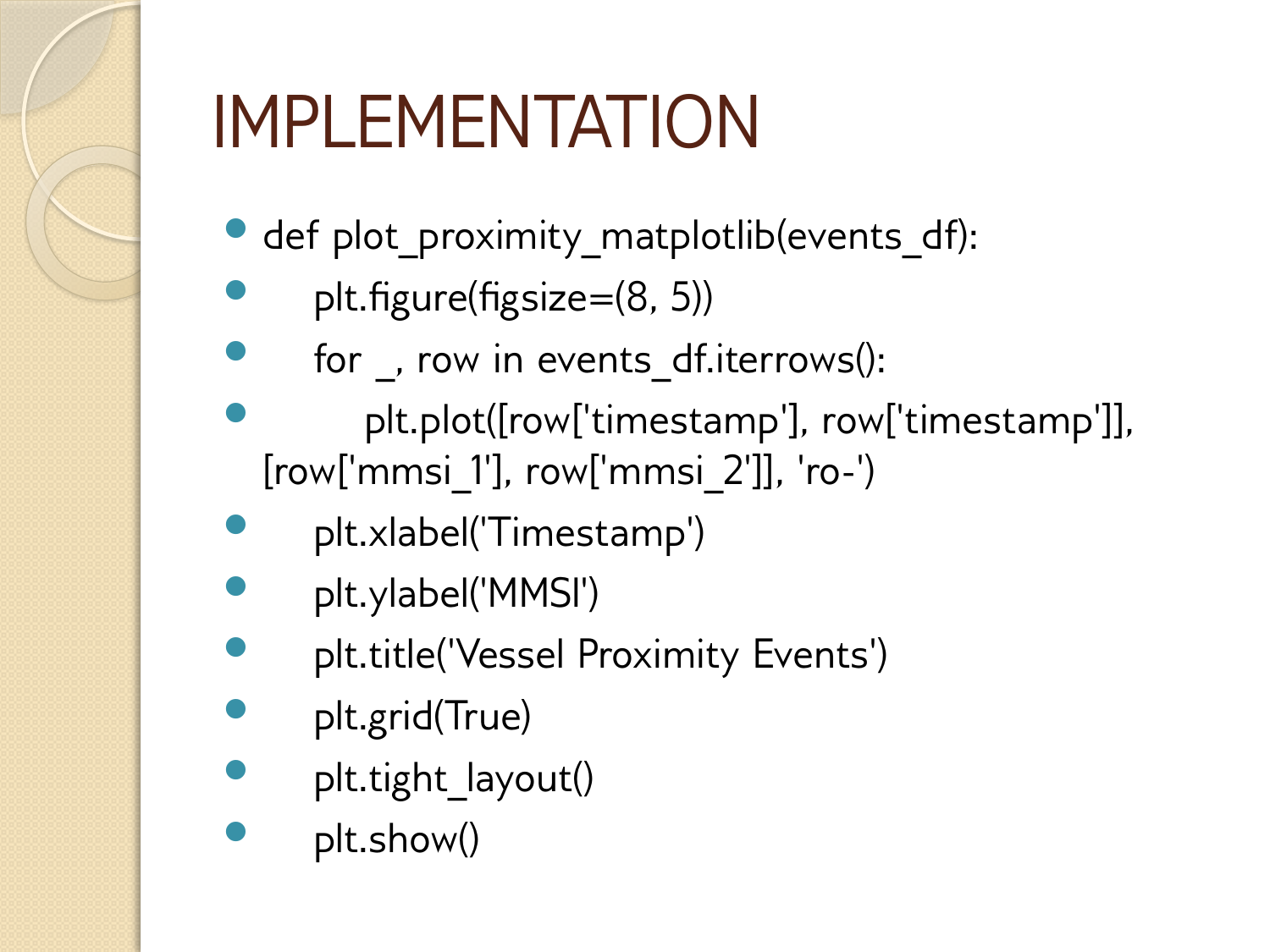

# IMPLEMENTATION
def plot_proximity_matplotlib(events_df):
    plt.figure(figsize=(8, 5))
    for _, row in events_df.iterrows():
        plt.plot([row['timestamp'], row['timestamp']], [row['mmsi_1'], row['mmsi_2']], 'ro-')
    plt.xlabel('Timestamp')
    plt.ylabel('MMSI')
    plt.title('Vessel Proximity Events')
    plt.grid(True)
    plt.tight_layout()
    plt.show()